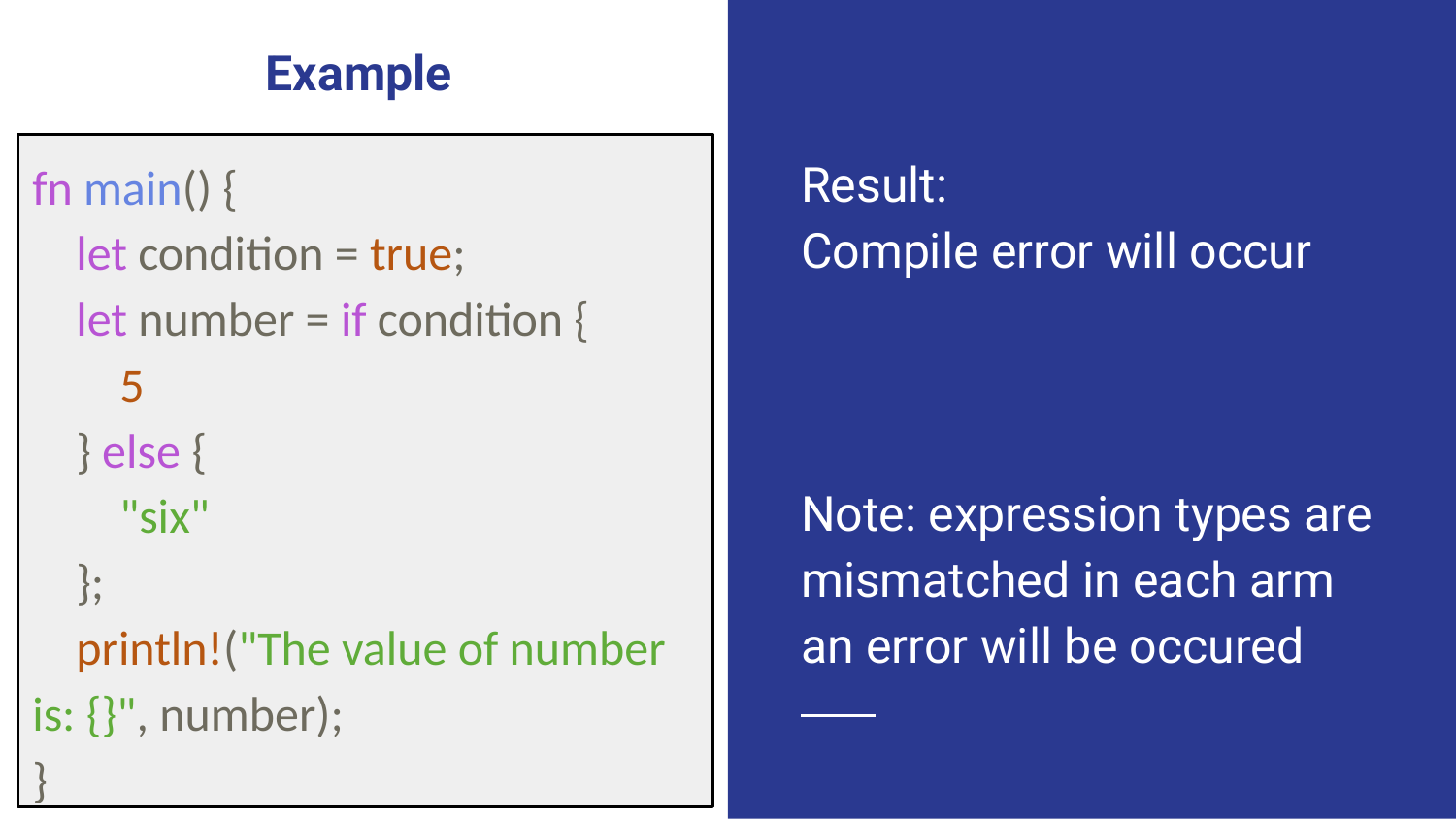

# Example
Result:
Compile error will occur

Note: expression types are mismatched in each arm an error will be occured
fn main() {
    let condition = true;
    let number = if condition {
        5
    } else {
        "six"
    };
    println!("The value of number is: {}", number);
}